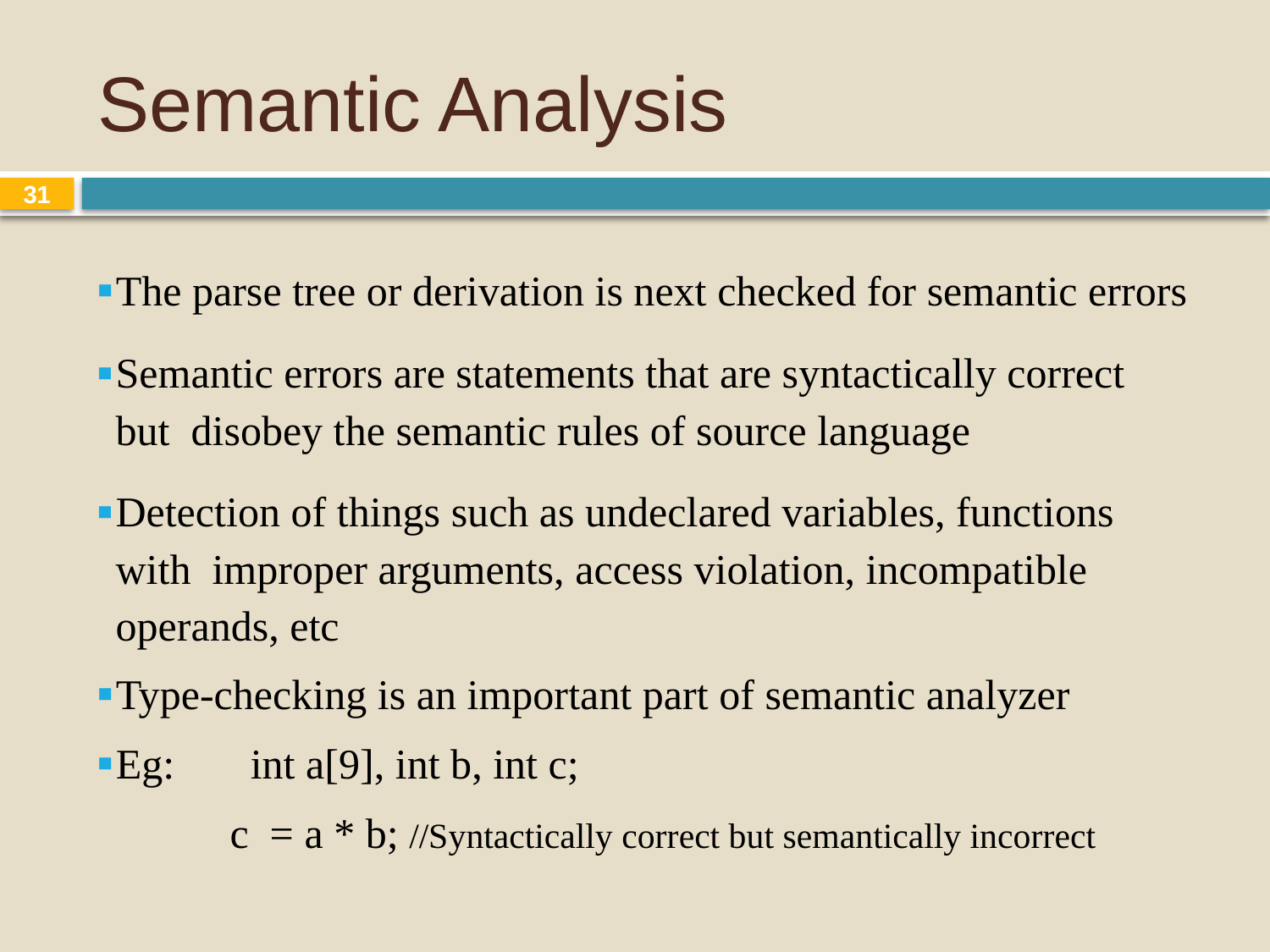

# Semantic Analysis
31
The parse tree or derivation is next checked for semantic errors
Semantic errors are statements that are syntactically correct but  disobey the semantic rules of source language
Detection of things such as undeclared variables, functions with  improper arguments, access violation, incompatible operands, etc
Type-checking is an important part of semantic analyzer
Eg:	int a[9], int b, int c;
c  = a * b; //Syntactically correct but semantically incorrect